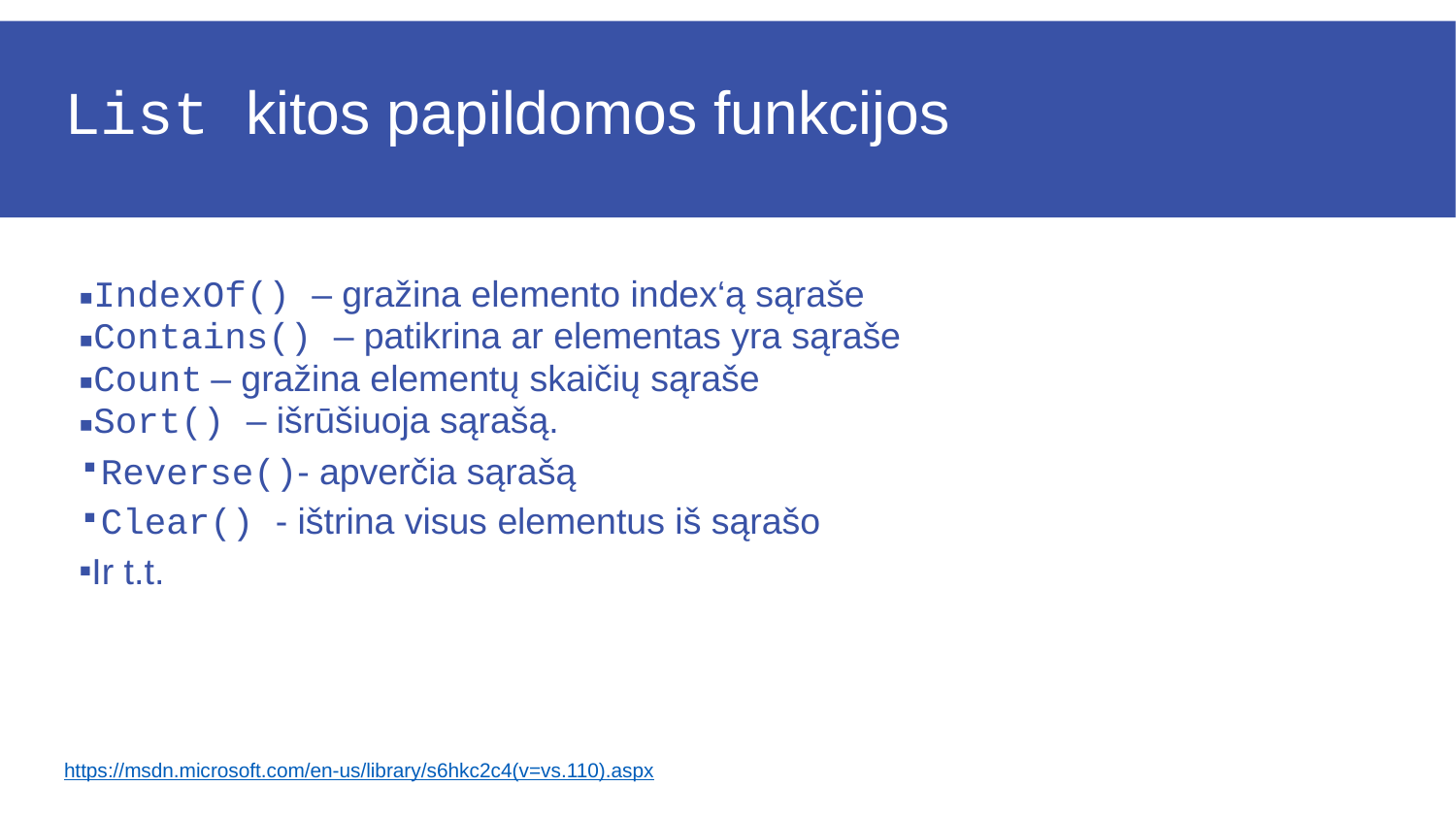

# List kitos papildomos funkcijos

IndexOf() – gražina elemento index‘ą sąraše
Contains() – patikrina ar elementas yra sąraše
Count – gražina elementų skaičių sąraše
Sort() – išrūšiuoja sąrašą.
Reverse()- apverčia sąrašą
Clear() - ištrina visus elementus iš sąrašo
Ir t.t.
https://msdn.microsoft.com/en-us/library/s6hkc2c4(v=vs.110).aspx